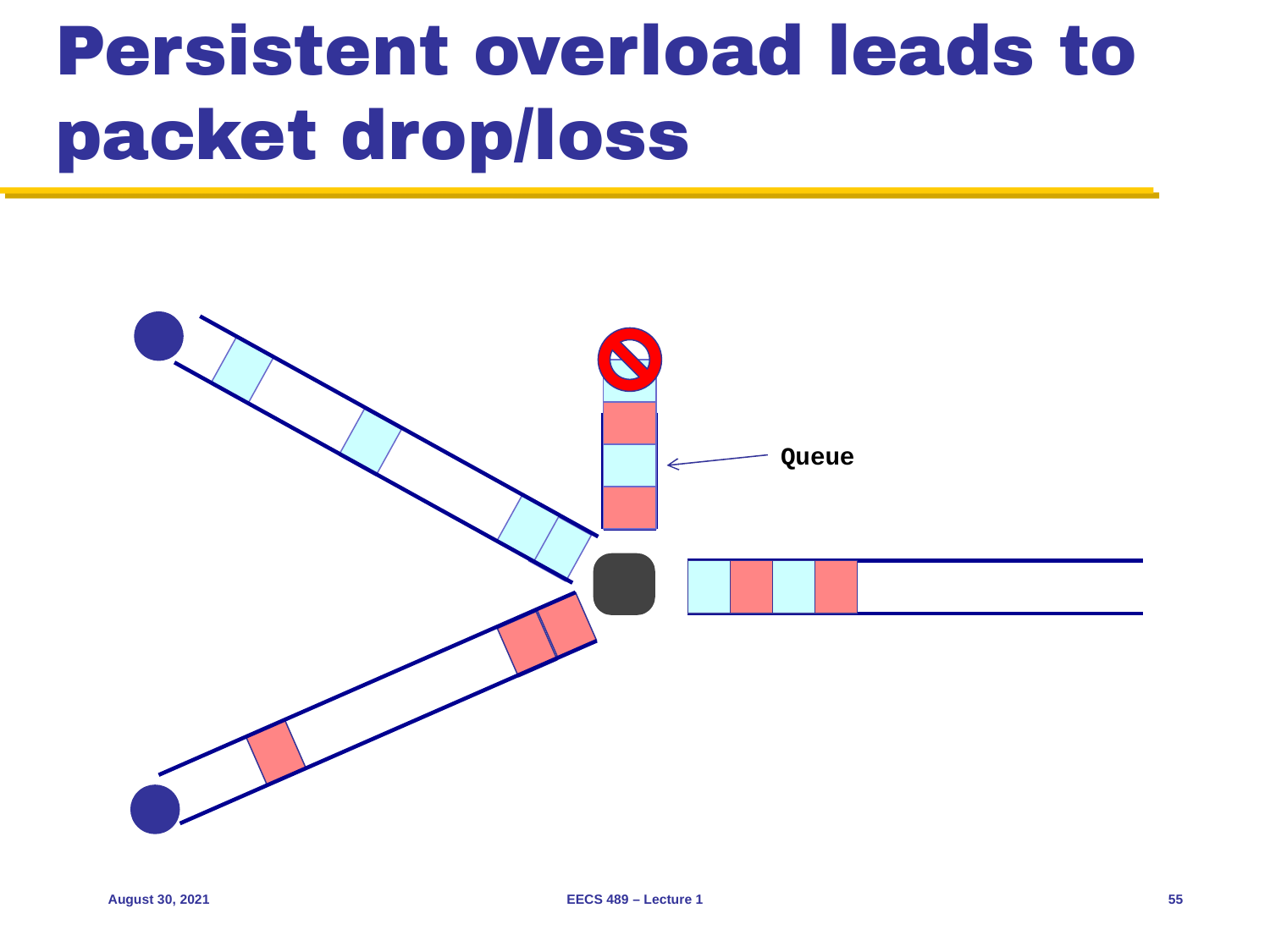

# Persistent overload leads to packet drop/loss

Queue

August 30, 2021
EECS 489 – Lecture 1
55